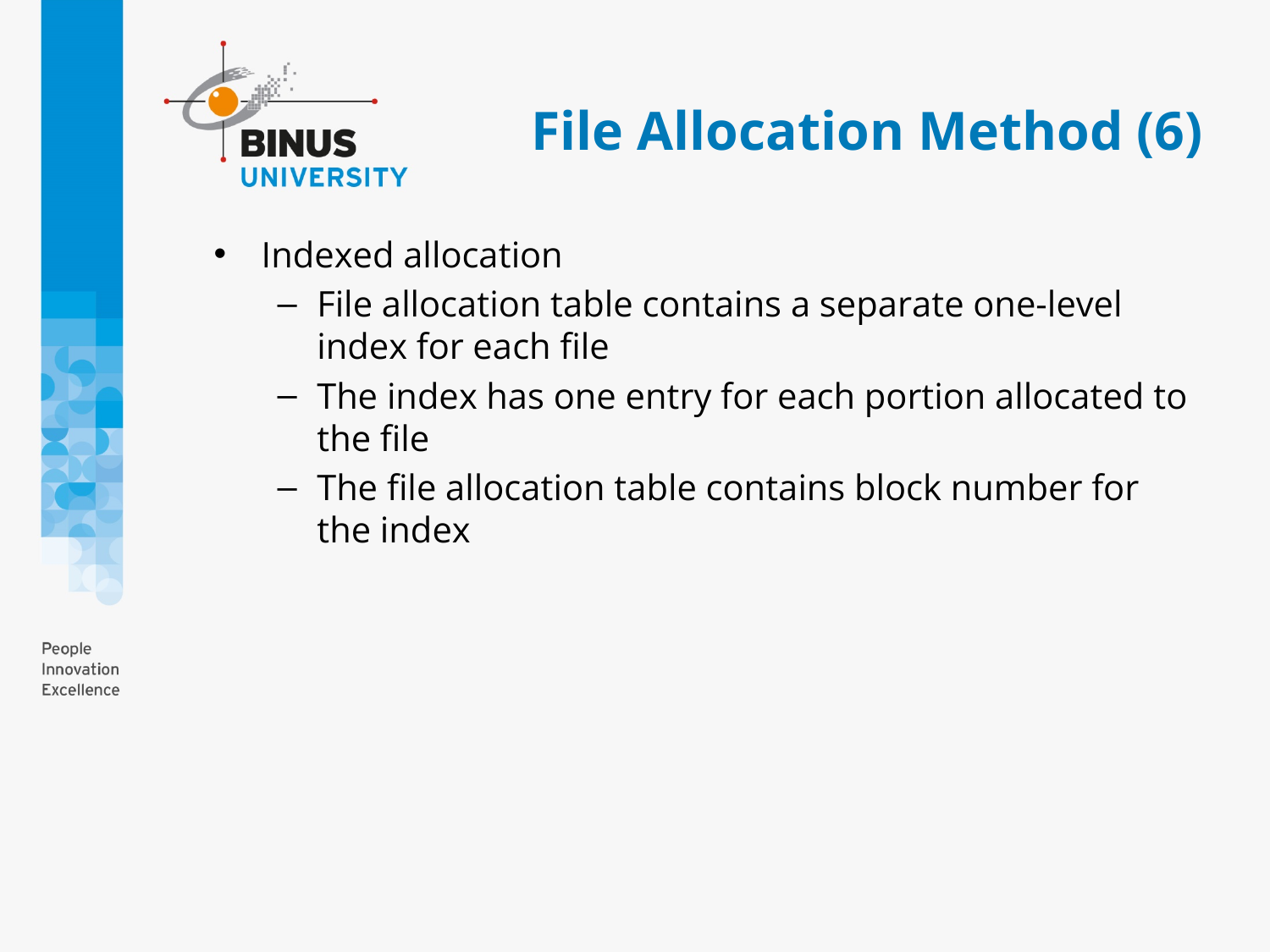

# File Allocation Method (6)
Indexed allocation
File allocation table contains a separate one-level index for each file
The index has one entry for each portion allocated to the file
The file allocation table contains block number for the index